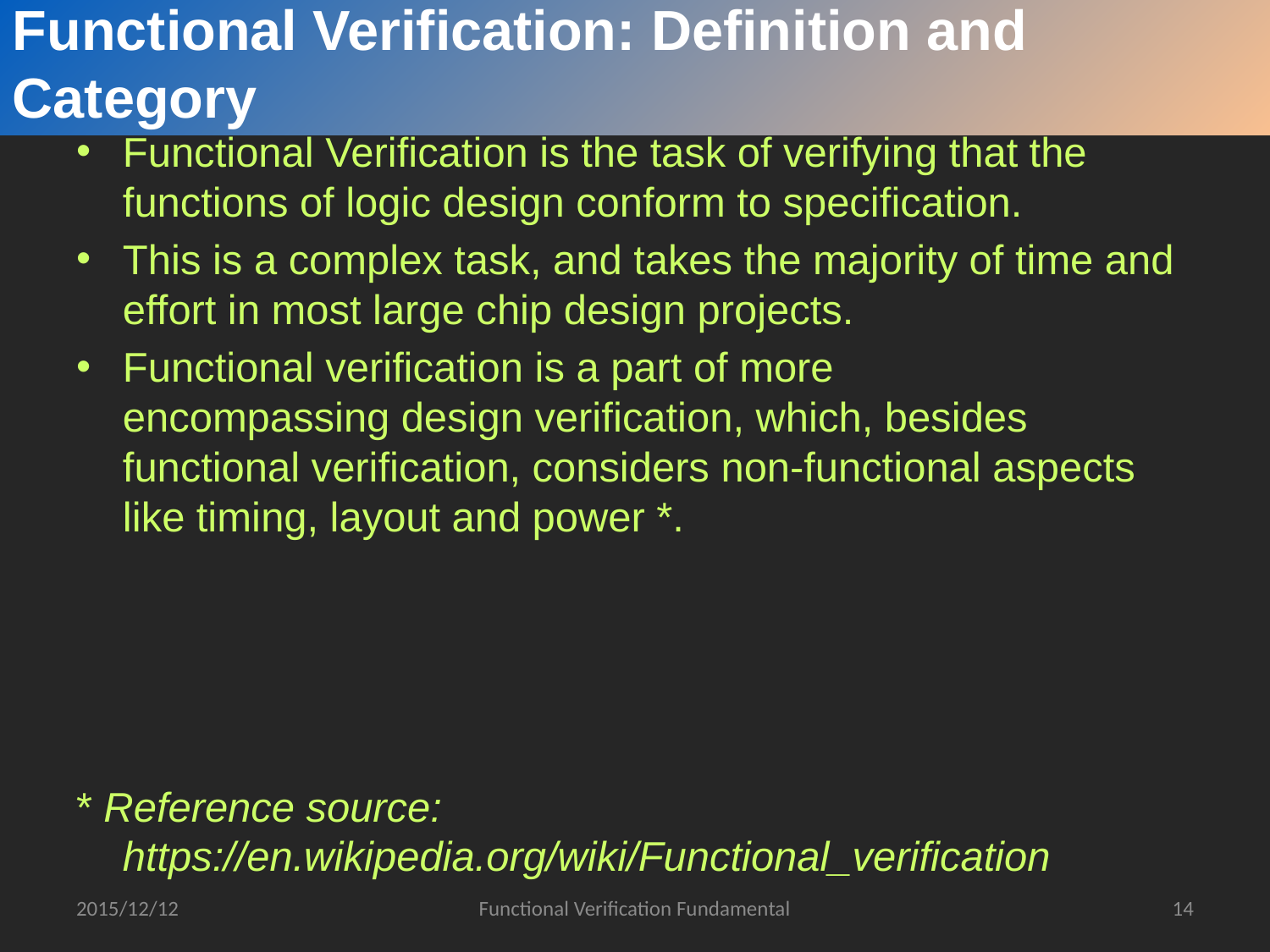

Functional Verification: Definition and Category
Functional Verification is the task of verifying that the functions of logic design conform to specification.
This is a complex task, and takes the majority of time and effort in most large chip design projects.
Functional verification is a part of more encompassing design verification, which, besides functional verification, considers non-functional aspects like timing, layout and power *.

* Reference source: https://en.wikipedia.org/wiki/Functional_verification
2015/12/12
Functional Verification Fundamental
14